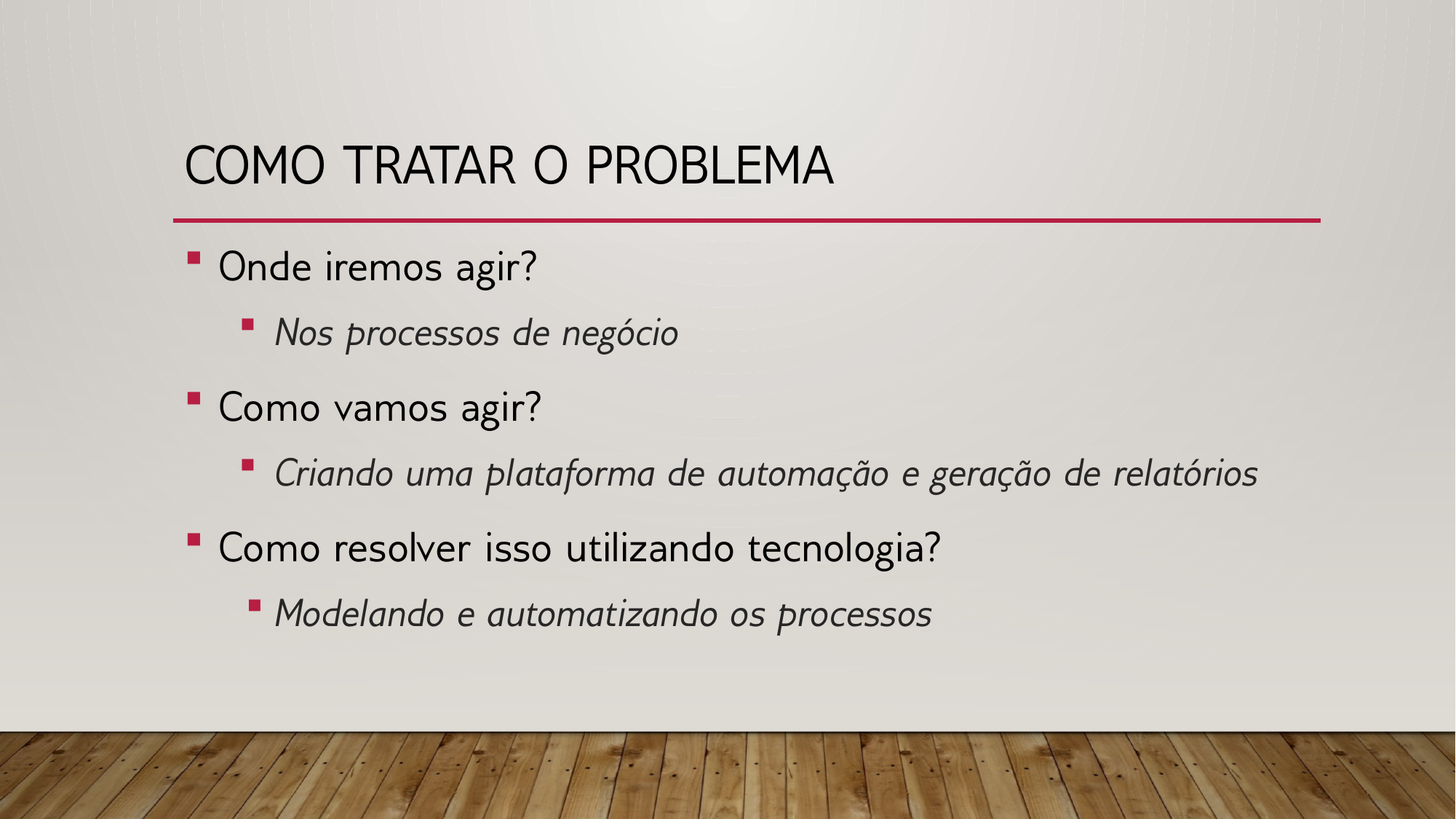

# Como tratar o problema

Onde iremos agir?
Nos processos de negócio
Como vamos agir?
Criando uma plataforma de automação e geração de relatórios
Como resolver isso utilizando tecnologia?
Modelando e automatizando os processos